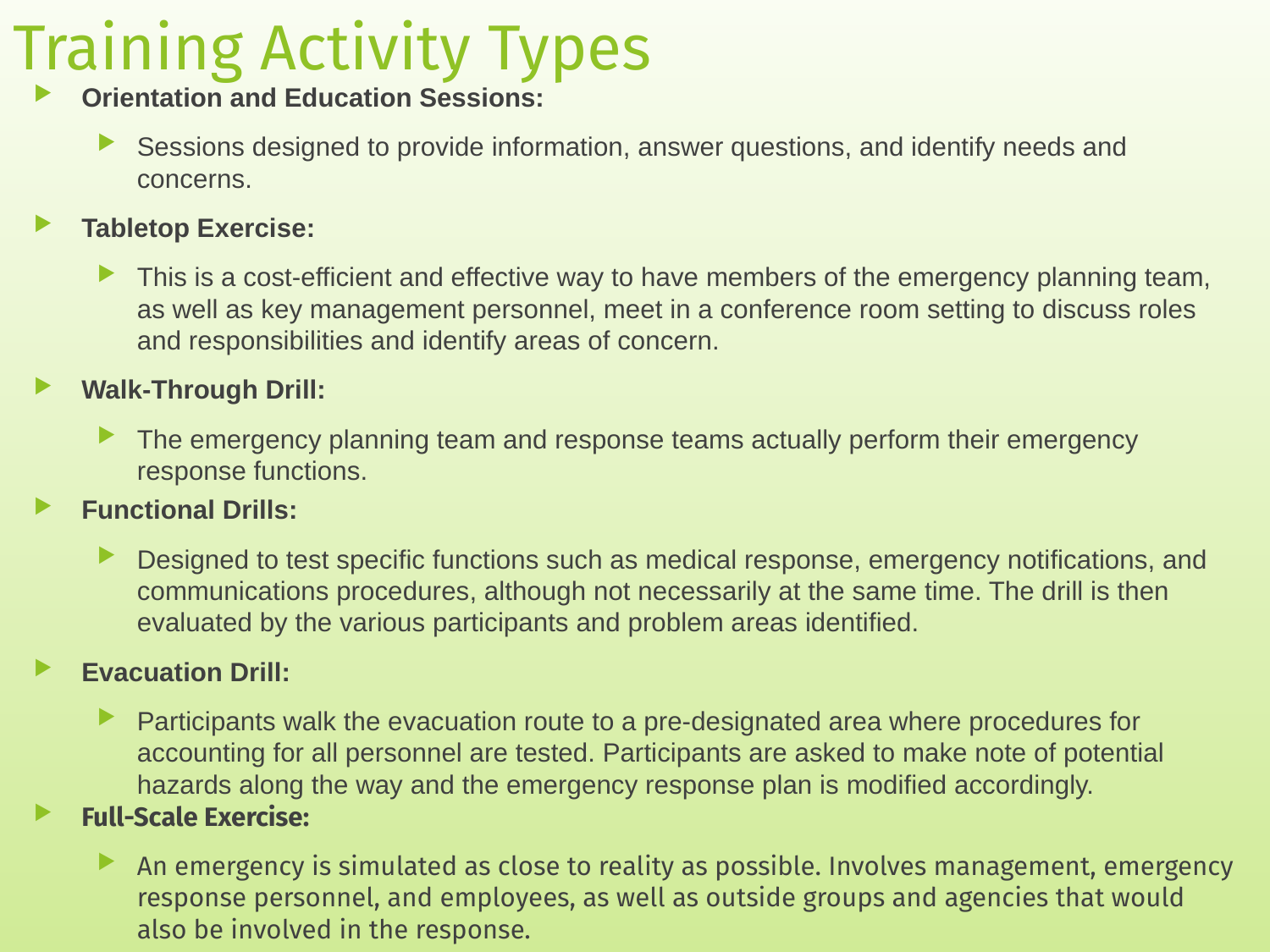

# Training Activity Types
Orientation and Education Sessions:
Sessions designed to provide information, answer questions, and identify needs and concerns.
Tabletop Exercise:
This is a cost-efficient and effective way to have members of the emergency planning team, as well as key management personnel, meet in a conference room setting to discuss roles and responsibilities and identify areas of concern.
Walk-Through Drill:
The emergency planning team and response teams actually perform their emergency response functions.

Functional Drills:
Designed to test specific functions such as medical response, emergency notifications, and communications procedures, although not necessarily at the same time. The drill is then evaluated by the various participants and problem areas identified.
Evacuation Drill:
Participants walk the evacuation route to a pre-designated area where procedures for accounting for all personnel are tested. Participants are asked to make note of potential hazards along the way and the emergency response plan is modified accordingly.

Full-Scale Exercise:
An emergency is simulated as close to reality as possible. Involves management, emergency response personnel, and employees, as well as outside groups and agencies that would also be involved in the response.

18